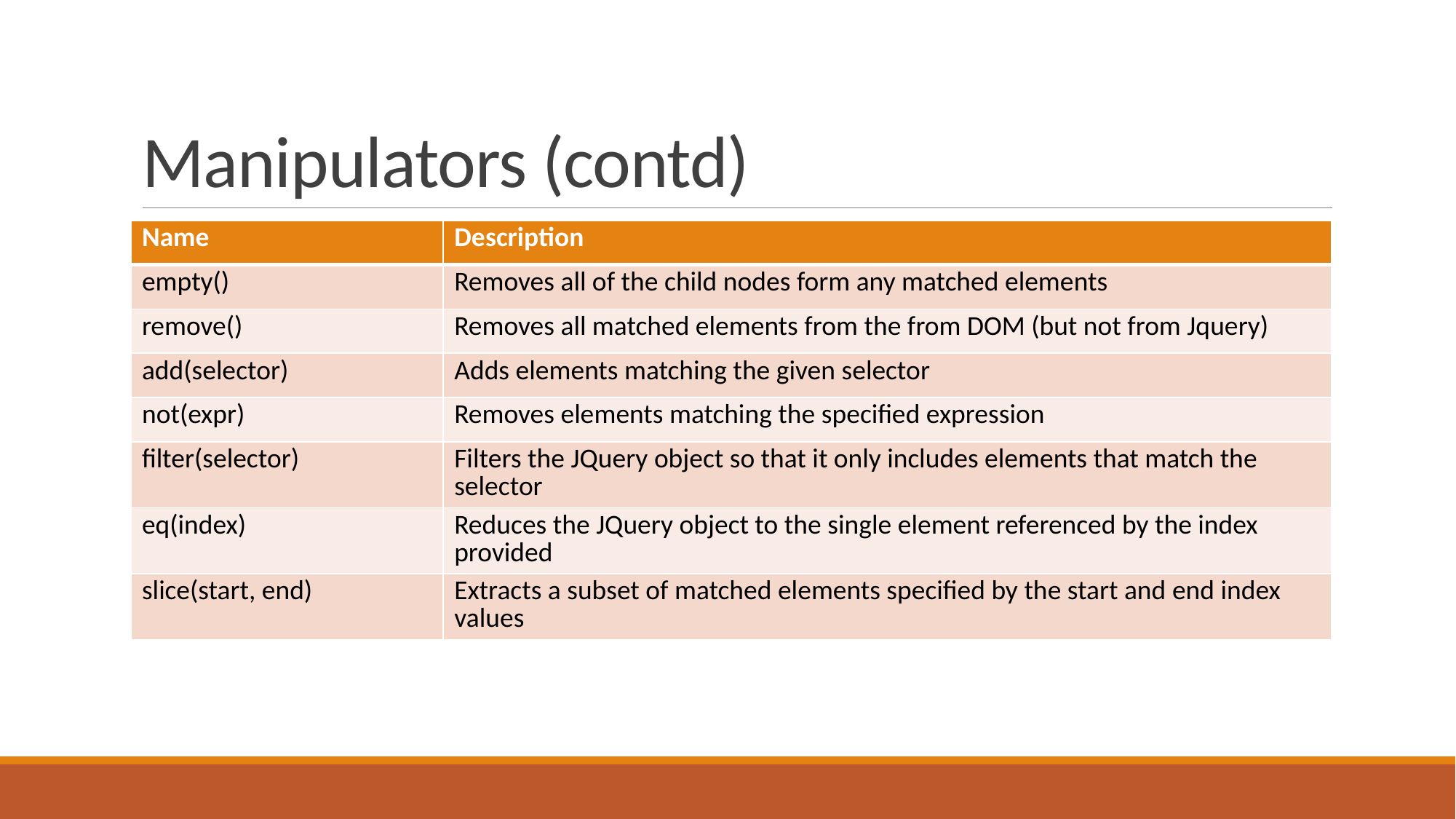

# Manipulators (contd)
| Name | Description |
| --- | --- |
| empty() | Removes all of the child nodes form any matched elements |
| remove() | Removes all matched elements from the from DOM (but not from Jquery) |
| add(selector) | Adds elements matching the given selector |
| not(expr) | Removes elements matching the specified expression |
| filter(selector) | Filters the JQuery object so that it only includes elements that match the selector |
| eq(index) | Reduces the JQuery object to the single element referenced by the index provided |
| slice(start, end) | Extracts a subset of matched elements specified by the start and end index values |